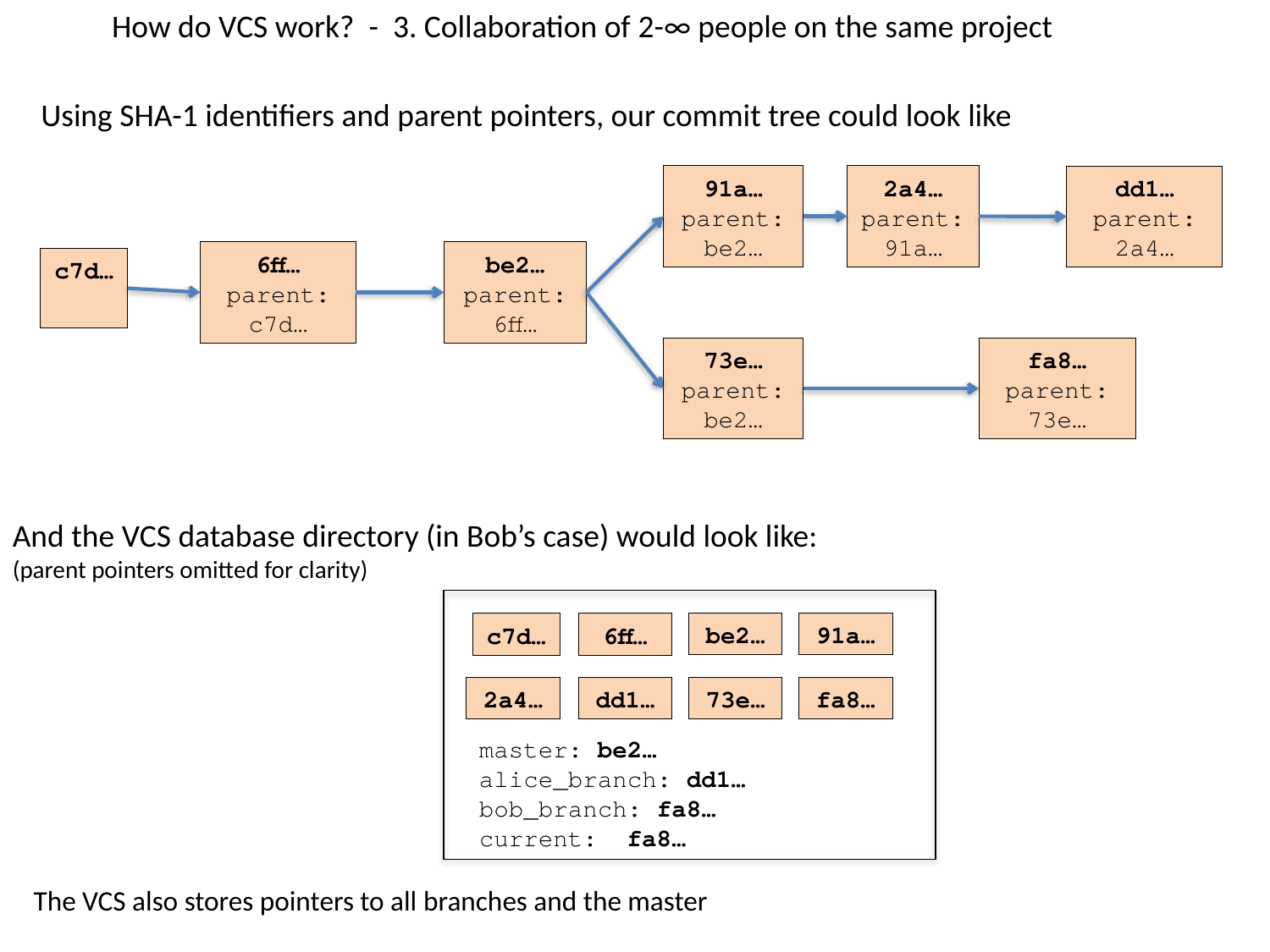

How do VCS work?  -  3. Collaboration of 2-∞ people on the same project
Using SHA-1 identifiers and parent pointers, our commit tree could look like
91a…
parent: be2…
2a4…
parent: 91a…
dd1…
parent: 2a4…
6ff…
parent: c7d…
be2…
parent: 6ff…
c7d…
73e…
parent: be2…
fa8…
parent: 73e…
And the VCS database directory (in Bob’s case) would look like:
(parent pointers omitted for clarity)

be2…
91a…
c7d…
6ff…
2a4…
dd1…
73e…
fa8…
master: be2…
alice_branch: dd1…
bob_branch: fa8…
current:  fa8…
The VCS also stores pointers to all branches and the master